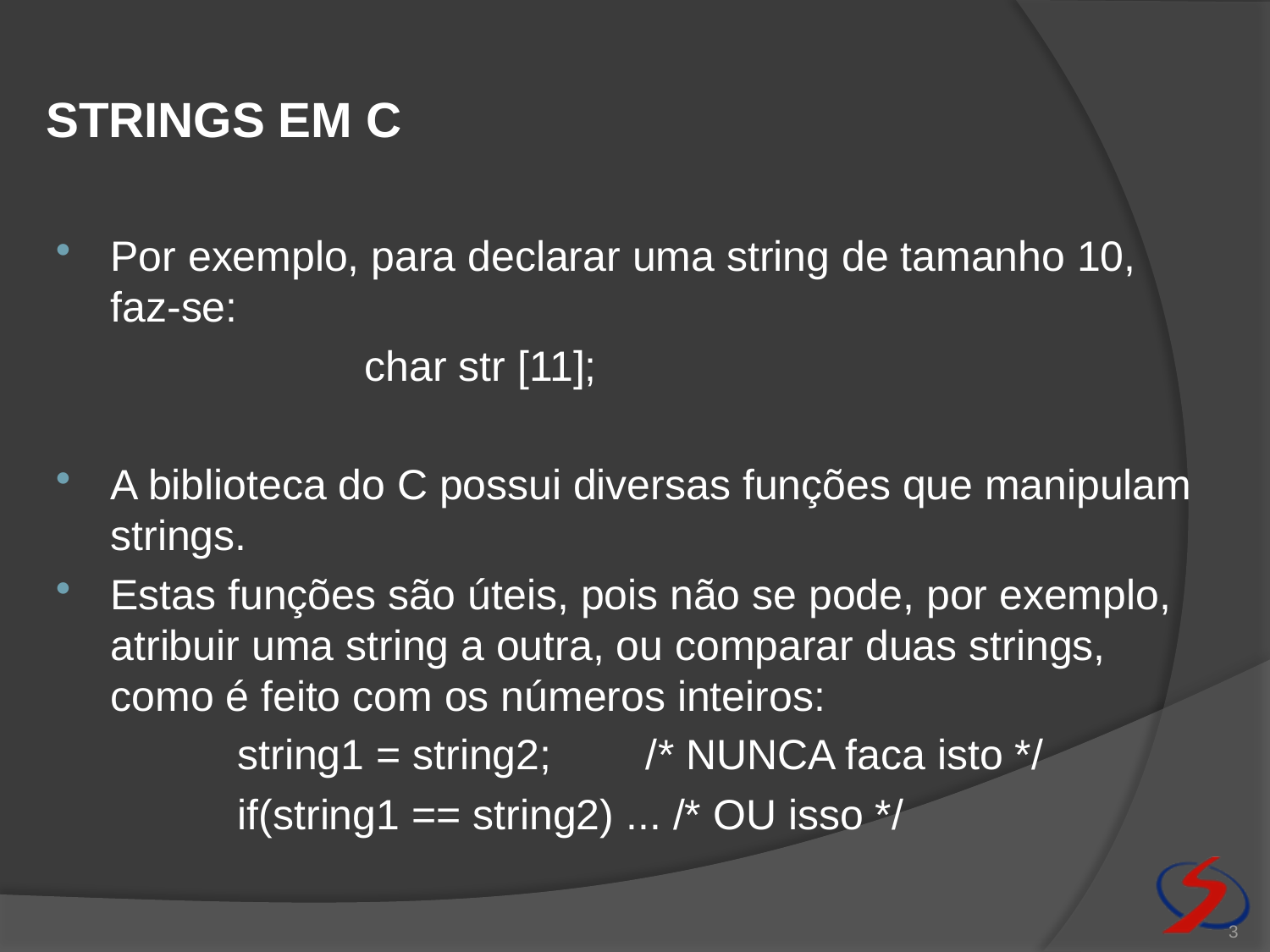

# Strings em c
Por exemplo, para declarar uma string de tamanho 10, faz-se:
			char str [11];

A biblioteca do C possui diversas funções que manipulam strings.
Estas funções são úteis, pois não se pode, por exemplo, atribuir uma string a outra, ou comparar duas strings, como é feito com os números inteiros:
		string1 = string2;        /* NUNCA faca isto */
		if(string1 == string2) ... /* OU isso */
3